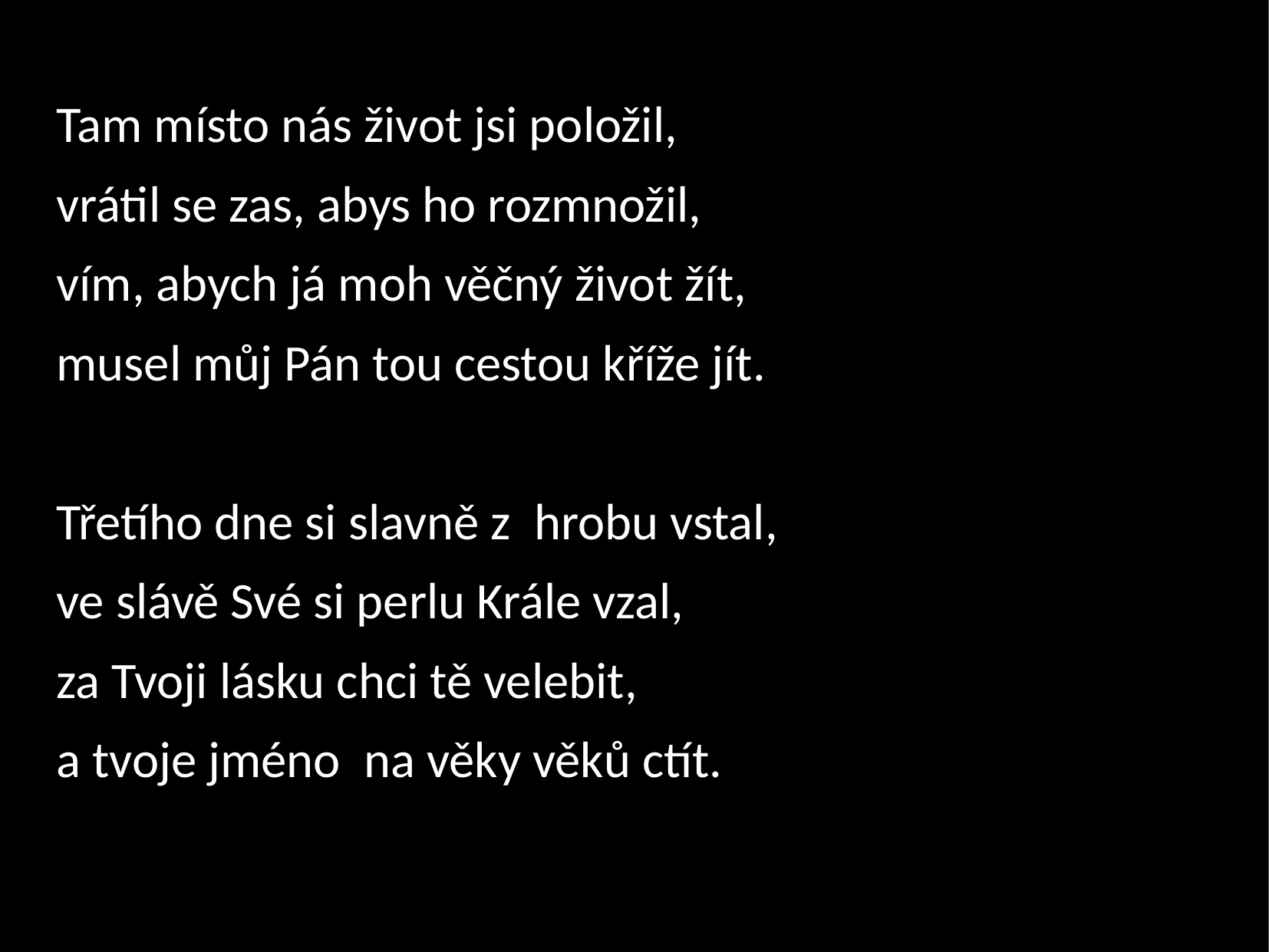

Tam místo nás život jsi položil,
vrátil se zas, abys ho rozmnožil,
vím, abych já moh věčný život žít,
musel můj Pán tou cestou kříže jít.

Třetího dne si slavně z  hrobu vstal,
ve slávě Své si perlu Krále vzal,
za Tvoji lásku chci tě velebit,
a tvoje jméno  na věky věků ctít.